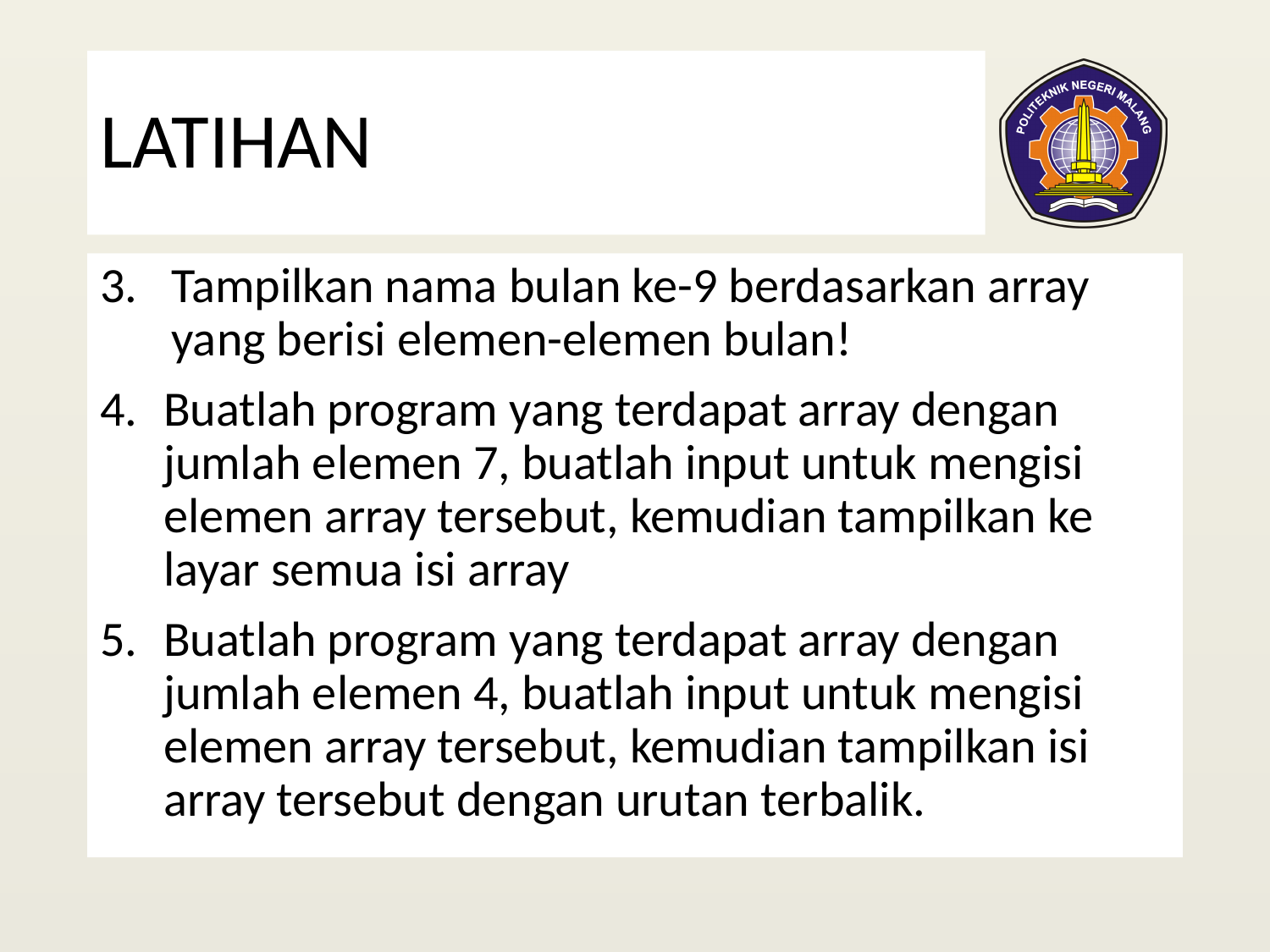

# LATIHAN
Tampilkan nama bulan ke-9 berdasarkan array yang berisi elemen-elemen bulan!
Buatlah program yang terdapat array dengan jumlah elemen 7, buatlah input untuk mengisi elemen array tersebut, kemudian tampilkan ke layar semua isi array
Buatlah program yang terdapat array dengan jumlah elemen 4, buatlah input untuk mengisi elemen array tersebut, kemudian tampilkan isi array tersebut dengan urutan terbalik.